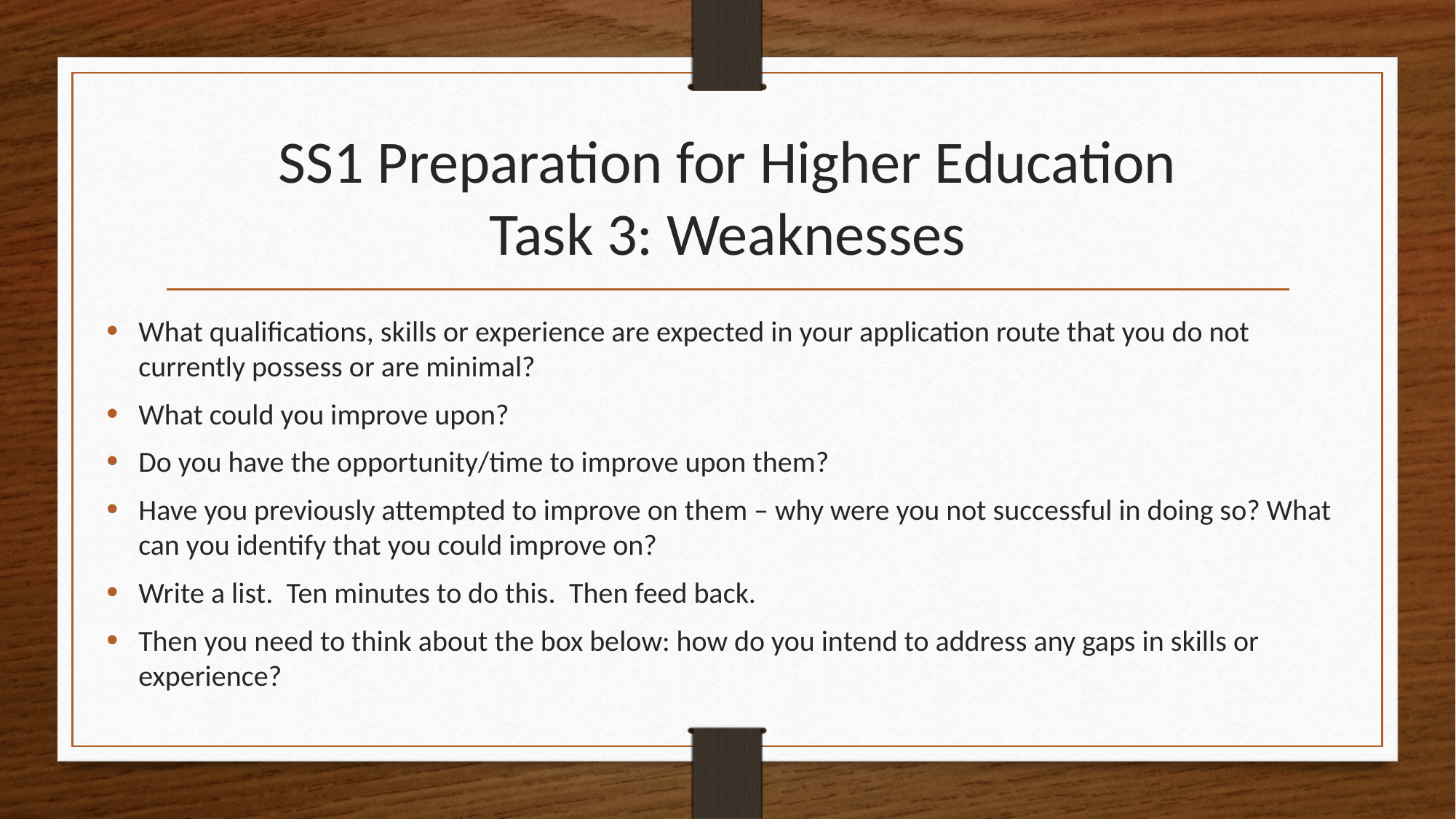

# SS1 Preparation for Higher Education Task 3: Weaknesses

What qualifications, skills or experience are expected in your application route that you do not currently possess or are minimal?
What could you improve upon?
Do you have the opportunity/time to improve upon them?
Have you previously attempted to improve on them – why were you not successful in doing so? What can you identify that you could improve on?
Write a list.  Ten minutes to do this.  Then feed back.
Then you need to think about the box below: how do you intend to address any gaps in skills or experience?